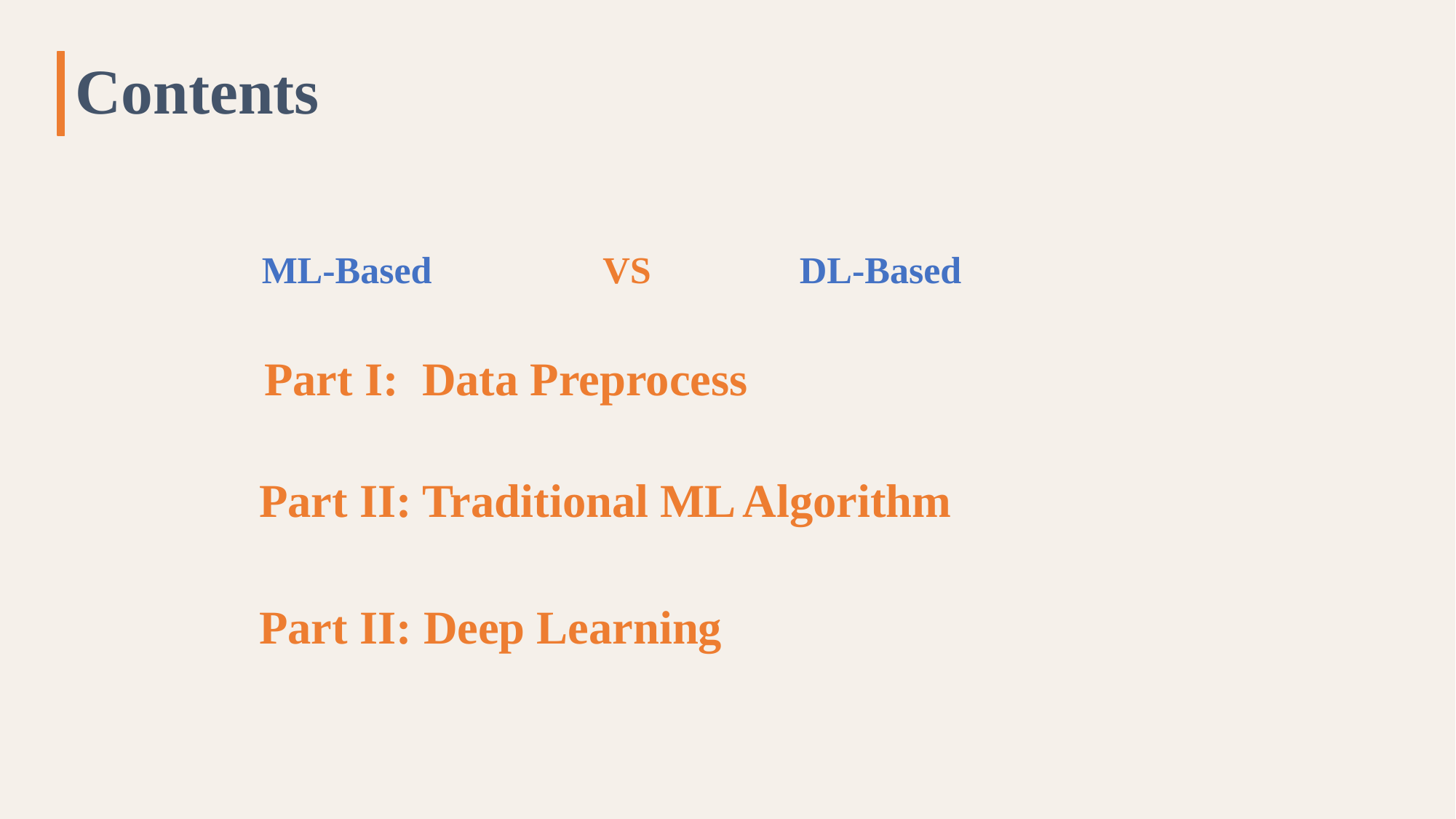

# Contents

ML-Based
VS
DL-Based

Part I:  Data Preprocess

Part II: Traditional ML Algorithm
Part II: Deep Learning